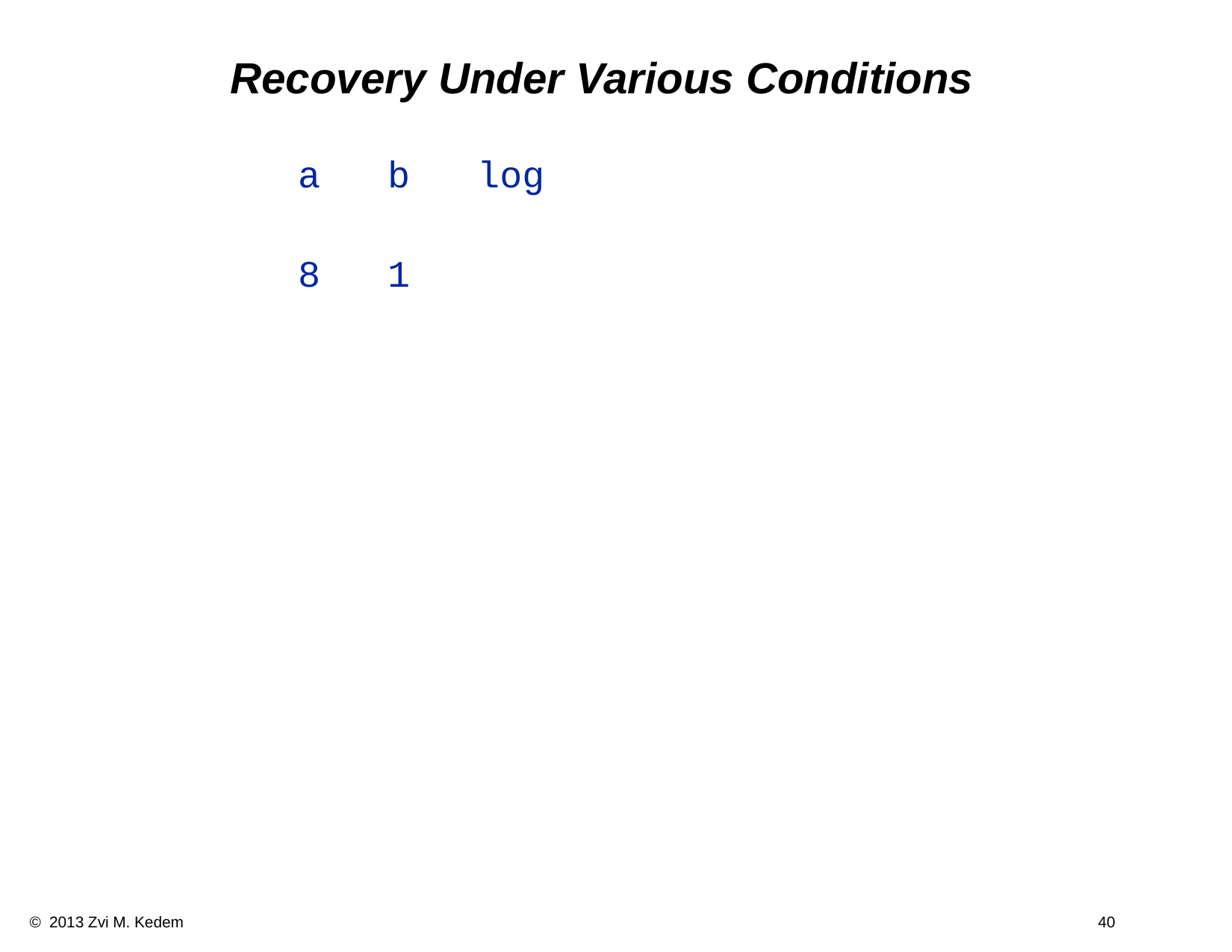

# Recovery Under Various Conditions
         a   b   log

         8   1